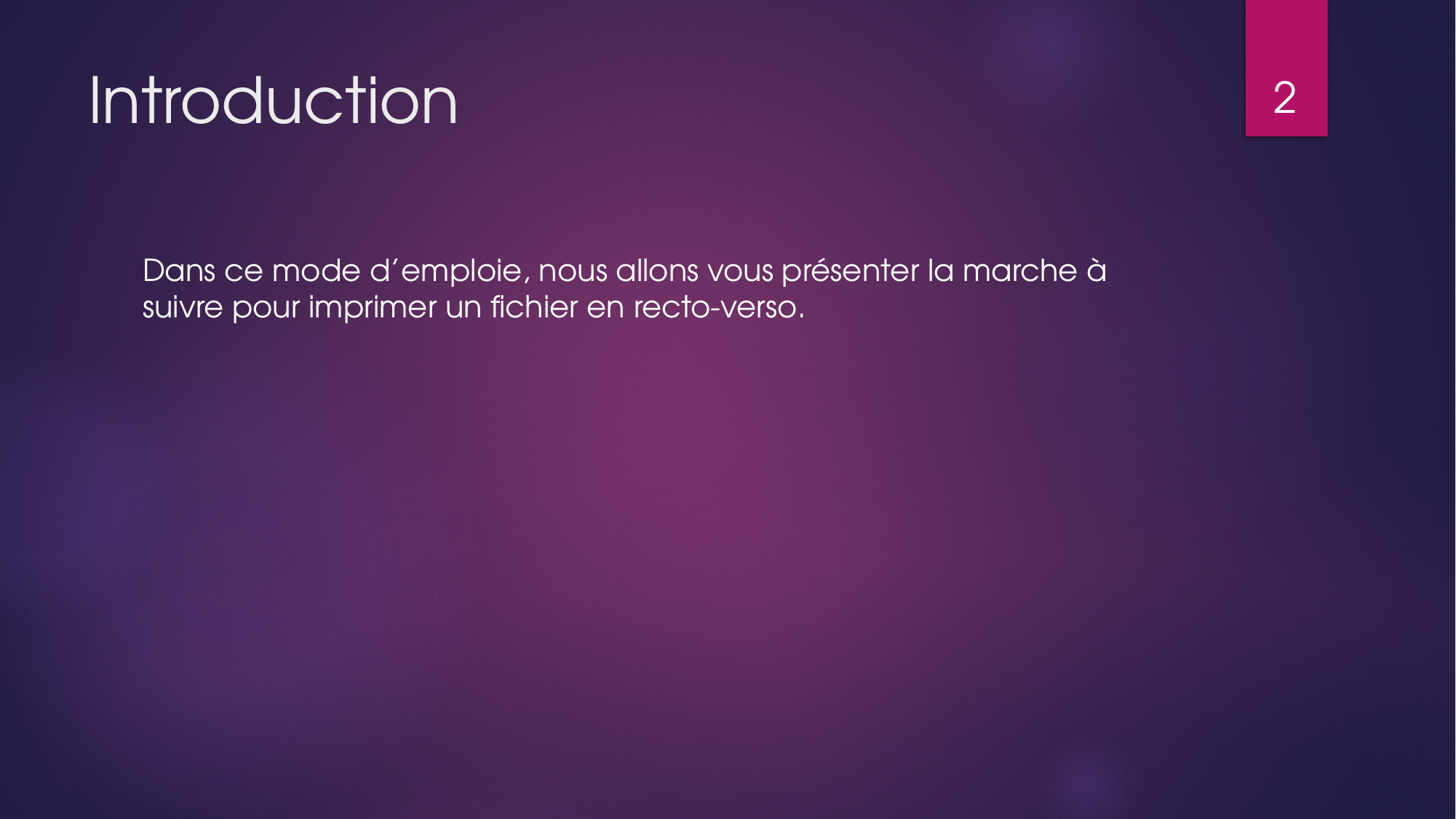

2
# Introduction
Dans ce mode d’emploie, nous allons vous présenter la marche à suivre pour imprimer un fichier en recto-verso.